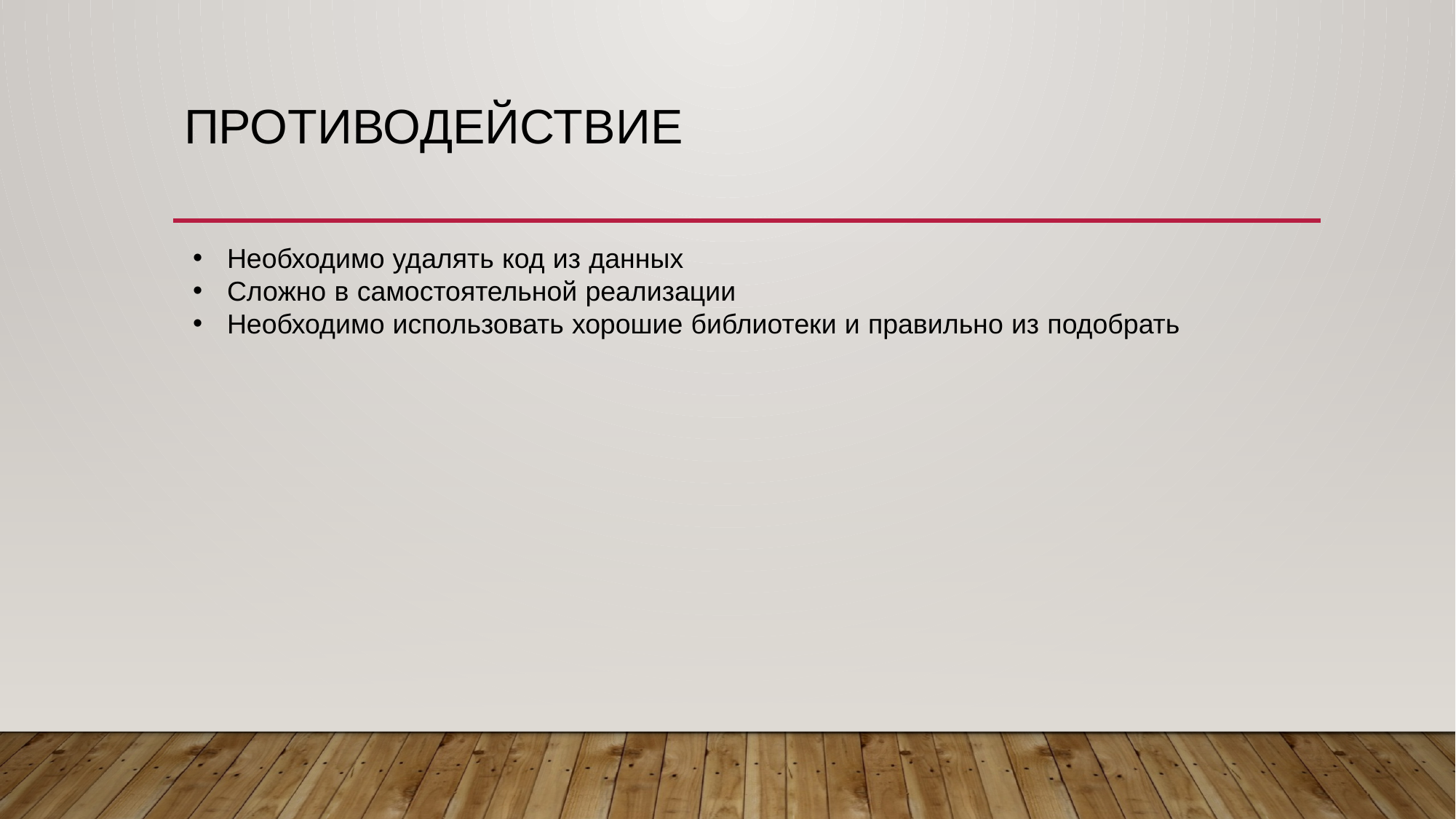

# Противодействие
Необходимо удалять код из данных
Сложно в самостоятельной реализации
Необходимо использовать хорошие библиотеки и правильно из подобрать